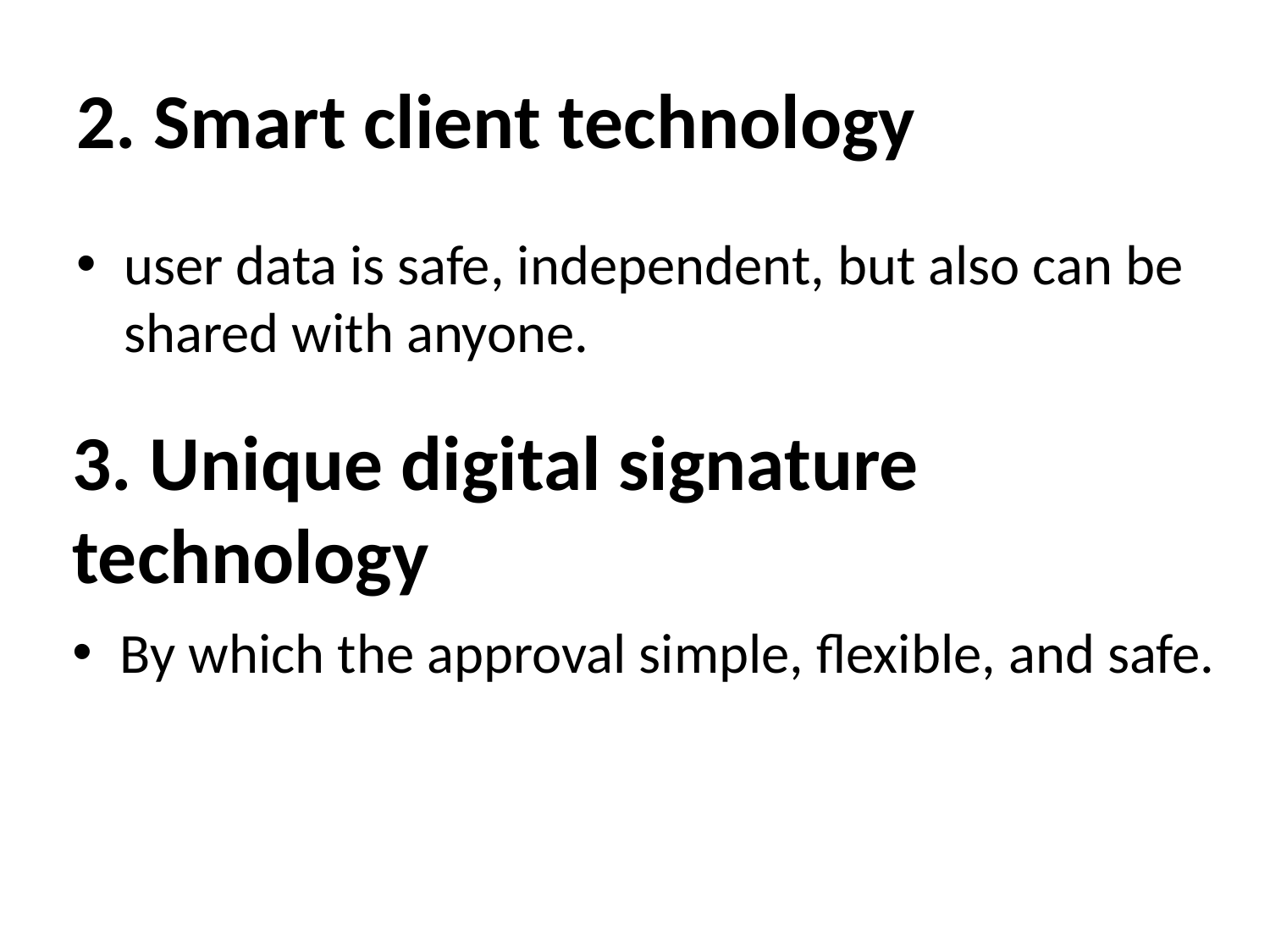

# 2. Smart client technology
user data is safe, independent, but also can be shared with anyone.

3. Unique digital signature technology
By which the approval simple, flexible, and safe.
32